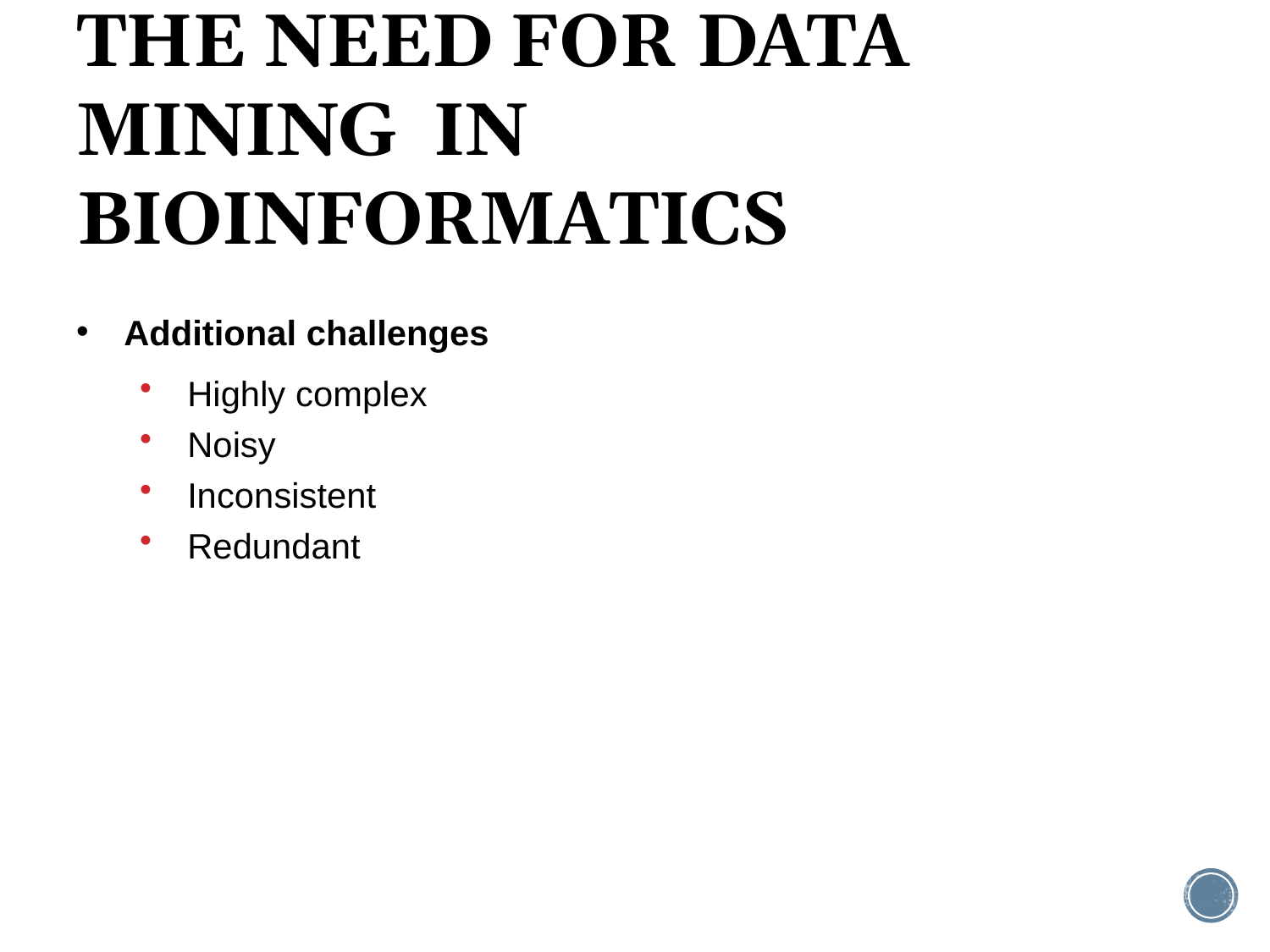

# THE NEED FOR DATA MINING  IN BIOINFORMATICS
Additional challenges
Highly complex
Noisy
Inconsistent
Redundant